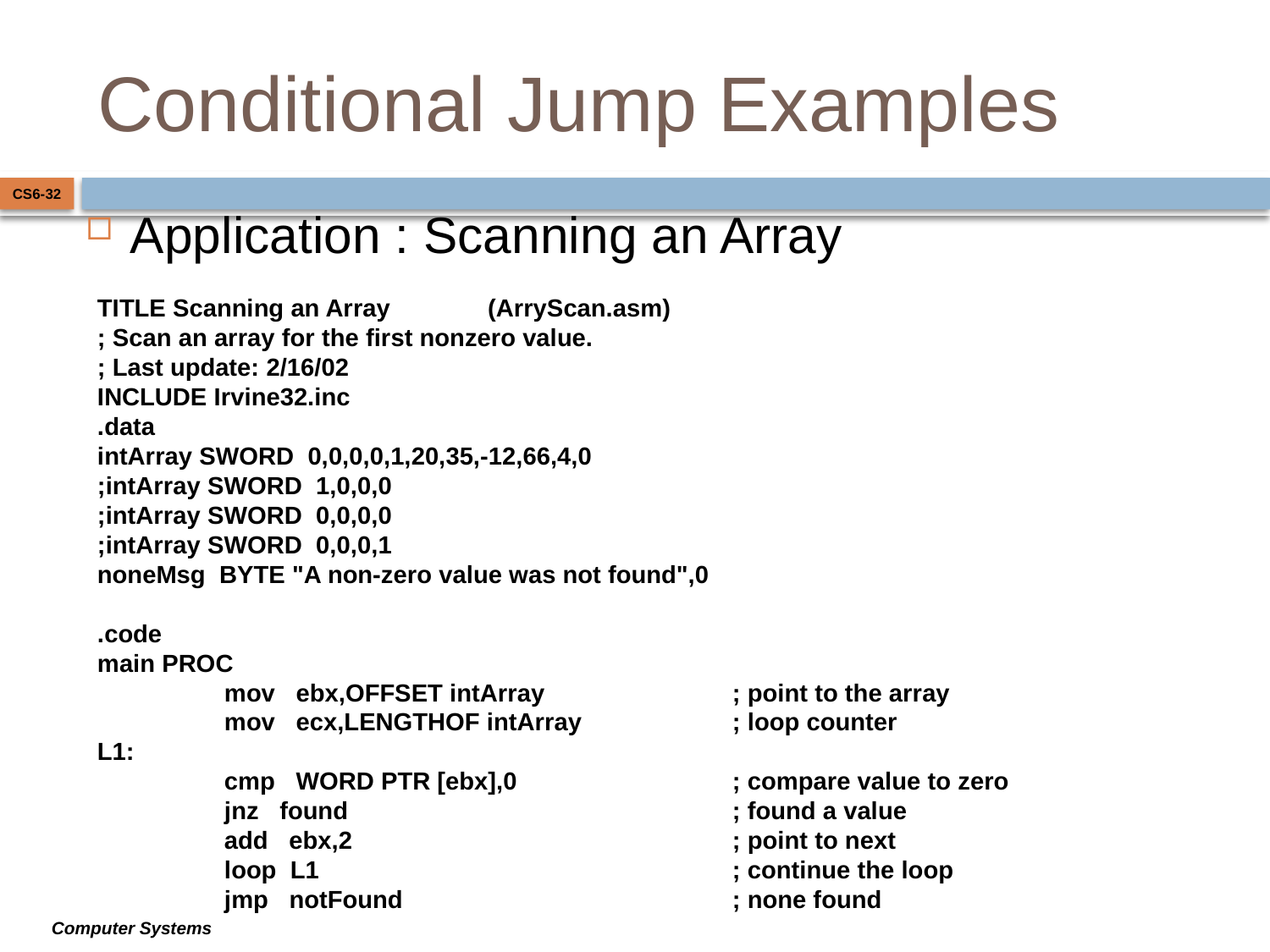

# Conditional Jump Examples
CS6-32
Application : Scanning an Array
TITLE Scanning an Array              (ArryScan.asm)
; Scan an array for the first nonzero value.
; Last update: 2/16/02
INCLUDE Irvine32.inc
.data
intArray SWORD  0,0,0,0,1,20,35,-12,66,4,0
;intArray SWORD  1,0,0,0
;intArray SWORD  0,0,0,0
;intArray SWORD  0,0,0,1
noneMsg  BYTE "A non-zero value was not found",0

.code
main PROC
	mov   ebx,OFFSET intArray		; point to the array
	mov   ecx,LENGTHOF intArray		; loop counter
L1:
	cmp   WORD PTR [ebx],0		; compare value to zero
	jnz   found				; found a value
	add   ebx,2			; point to next
	loop  L1				; continue the loop
	jmp   notFound			; none found